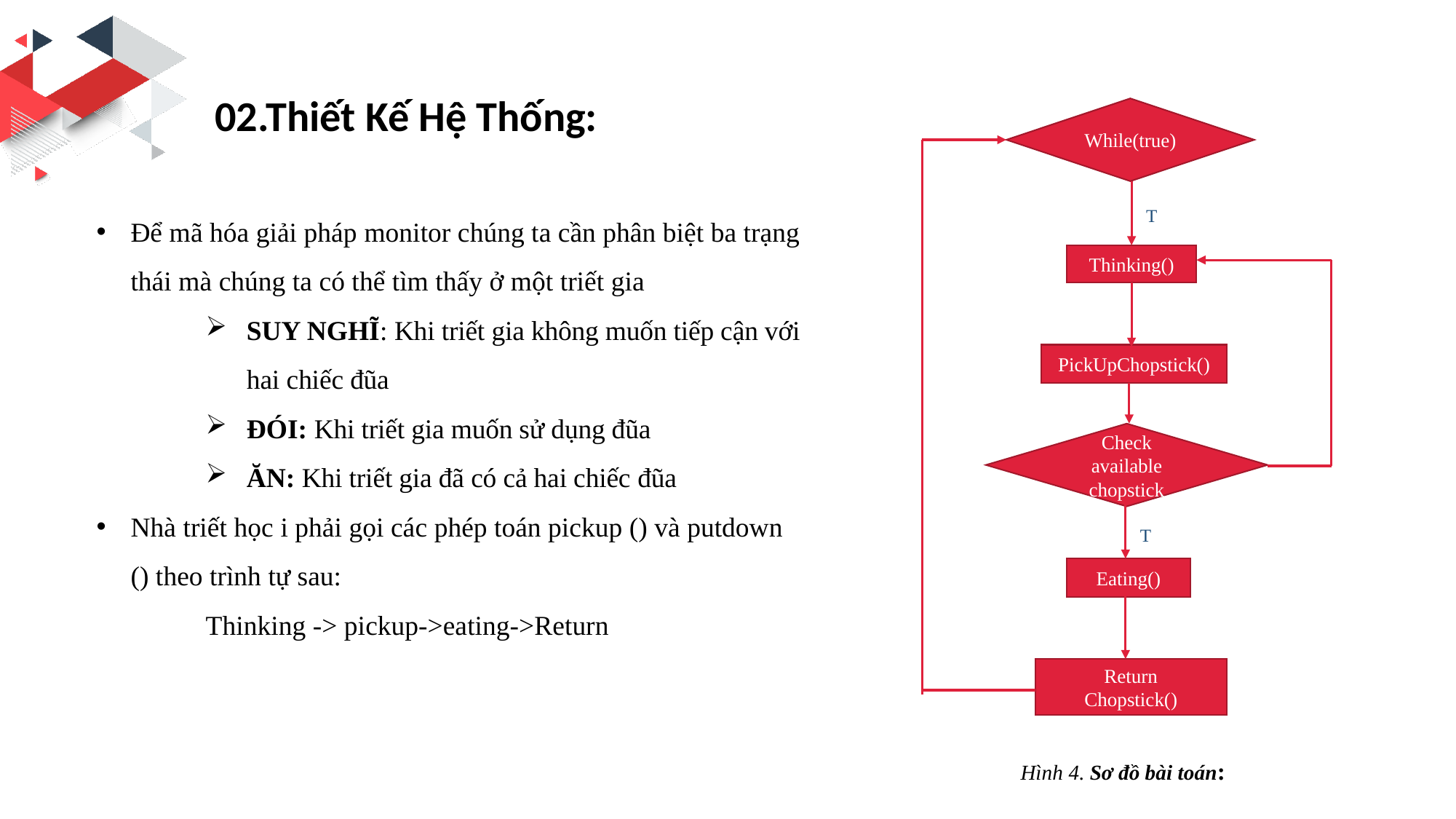

02.Thiết Kế Hệ Thống:
While(true)
T
Thinking()
PickUpChopstick()
Check available chopstick
T
Eating()
Return
Chopstick()
Để mã hóa giải pháp monitor chúng ta cần phân biệt ba trạng thái mà chúng ta có thể tìm thấy ở một triết gia
SUY NGHĨ: Khi triết gia không muốn tiếp cận với hai chiếc đũa
ĐÓI: Khi triết gia muốn sử dụng đũa
ĂN: Khi triết gia đã có cả hai chiếc đũa
Nhà triết học i phải gọi các phép toán pickup () và putdown () theo trình tự sau:
	Thinking -> pickup->eating->Return

JOBS OVERVIEW
click to add your text here click to add your text here click to add your text here click to add your text here.
click to add your text here click to add your text here click to add your text here click to add your text here.
Hình 4. Sơ đồ bài toán: